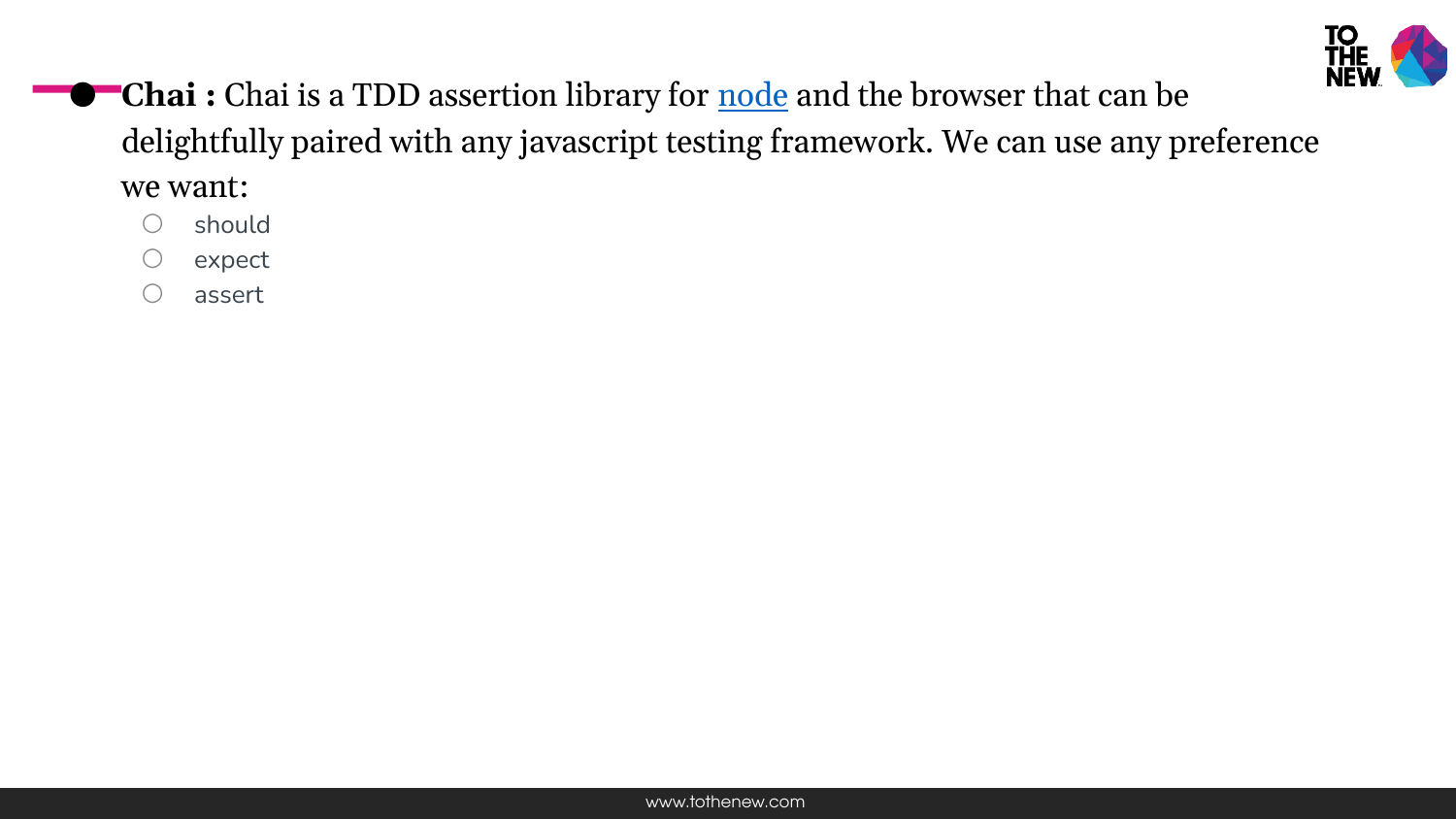

#
Chai : Chai is a TDD assertion library for node and the browser that can be delightfully paired with any javascript testing framework. We can use any preference we want:
should
expect
assert